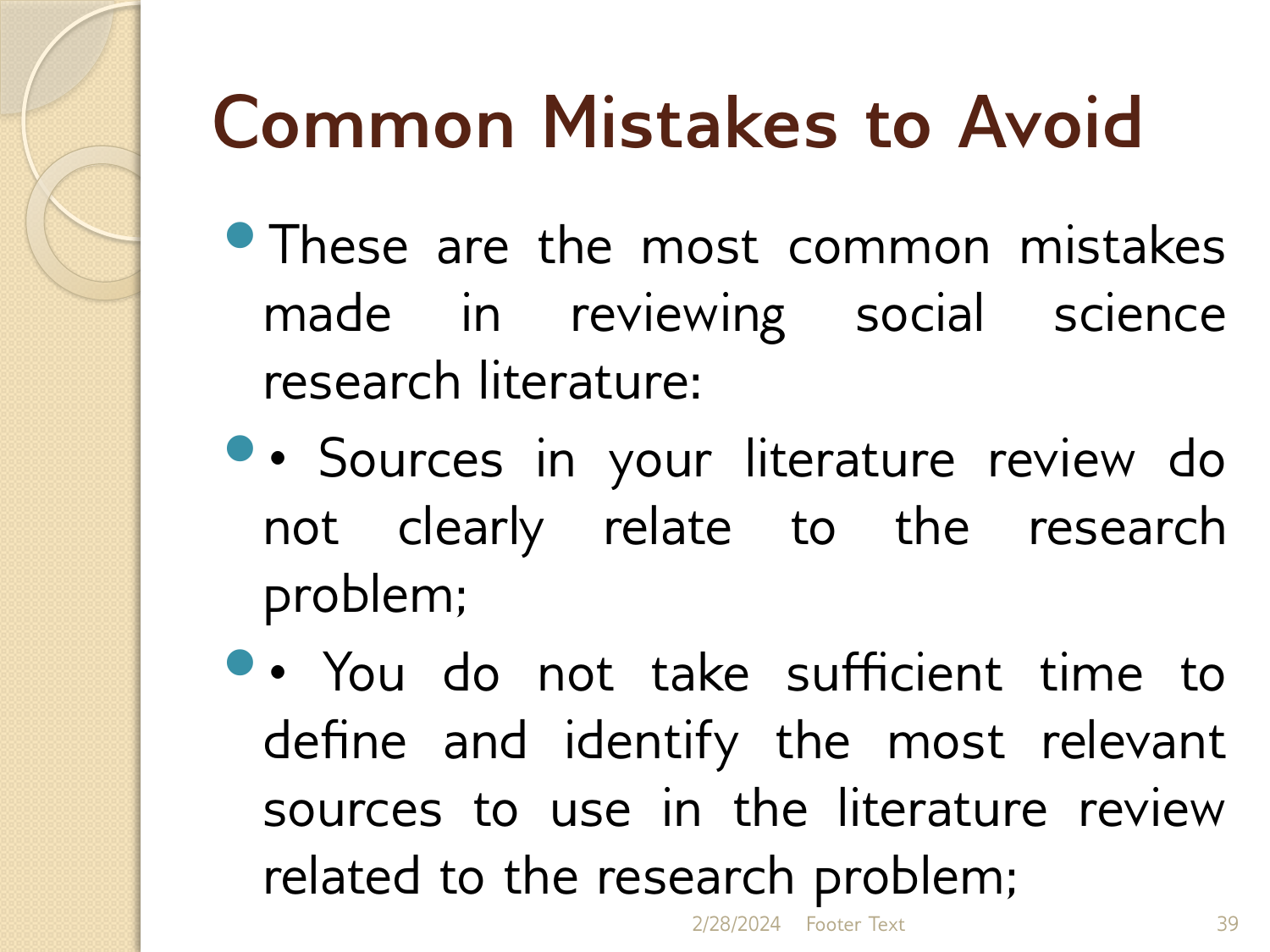

# Common Mistakes to Avoid
These are the most common mistakes made in reviewing social science research literature:
• Sources in your literature review do not clearly relate to the research problem;
• You do not take sufficient time to define and identify the most relevant sources to use in the literature review related to the research problem;

2/28/2024
Footer Text
39